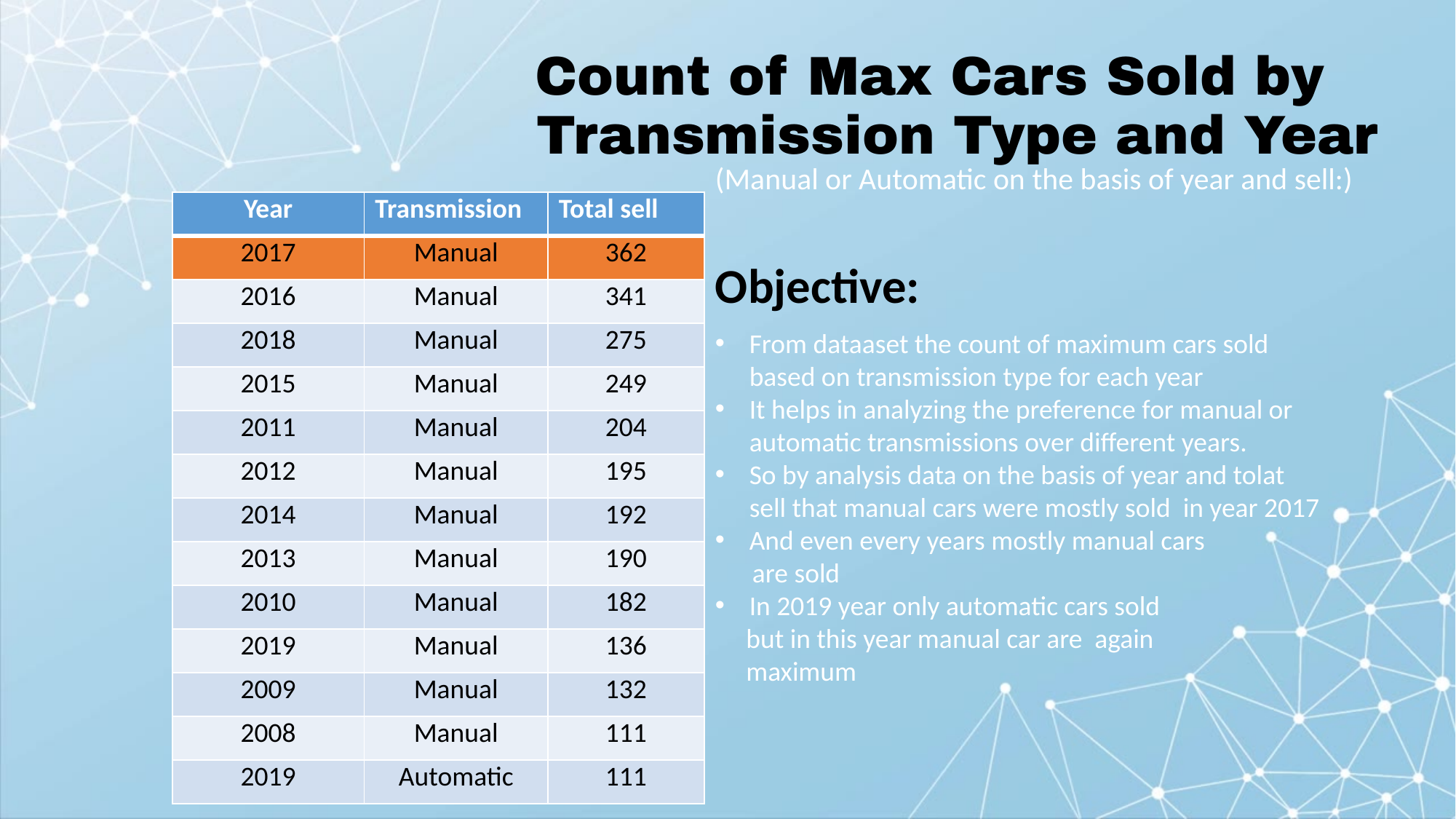

# Count of Max Cars Sold by Transmission Type and Year
(Manual or Automatic on the basis of year and sell:)
| Year | Transmission | Total sell |
| --- | --- | --- |
| 2017 | Manual | 362 |
| 2016 | Manual | 341 |
| 2018 | Manual | 275 |
| 2015 | Manual | 249 |
| 2011 | Manual | 204 |
| 2012 | Manual | 195 |
| 2014 | Manual | 192 |
| 2013 | Manual | 190 |
| 2010 | Manual | 182 |
| 2019 | Manual | 136 |
| 2009 | Manual | 132 |
| 2008 | Manual | 111 |
| 2019 | Automatic | 111 |
Objective:
From dataaset the count of maximum cars sold based on transmission type for each year
It helps in analyzing the preference for manual or automatic transmissions over different years.
So by analysis data on the basis of year and tolat sell that manual cars were mostly sold  in year 2017
And even every years mostly manual cars
      are sold
In 2019 year only automatic cars sold
     but in this year manual car are  again
     maximum